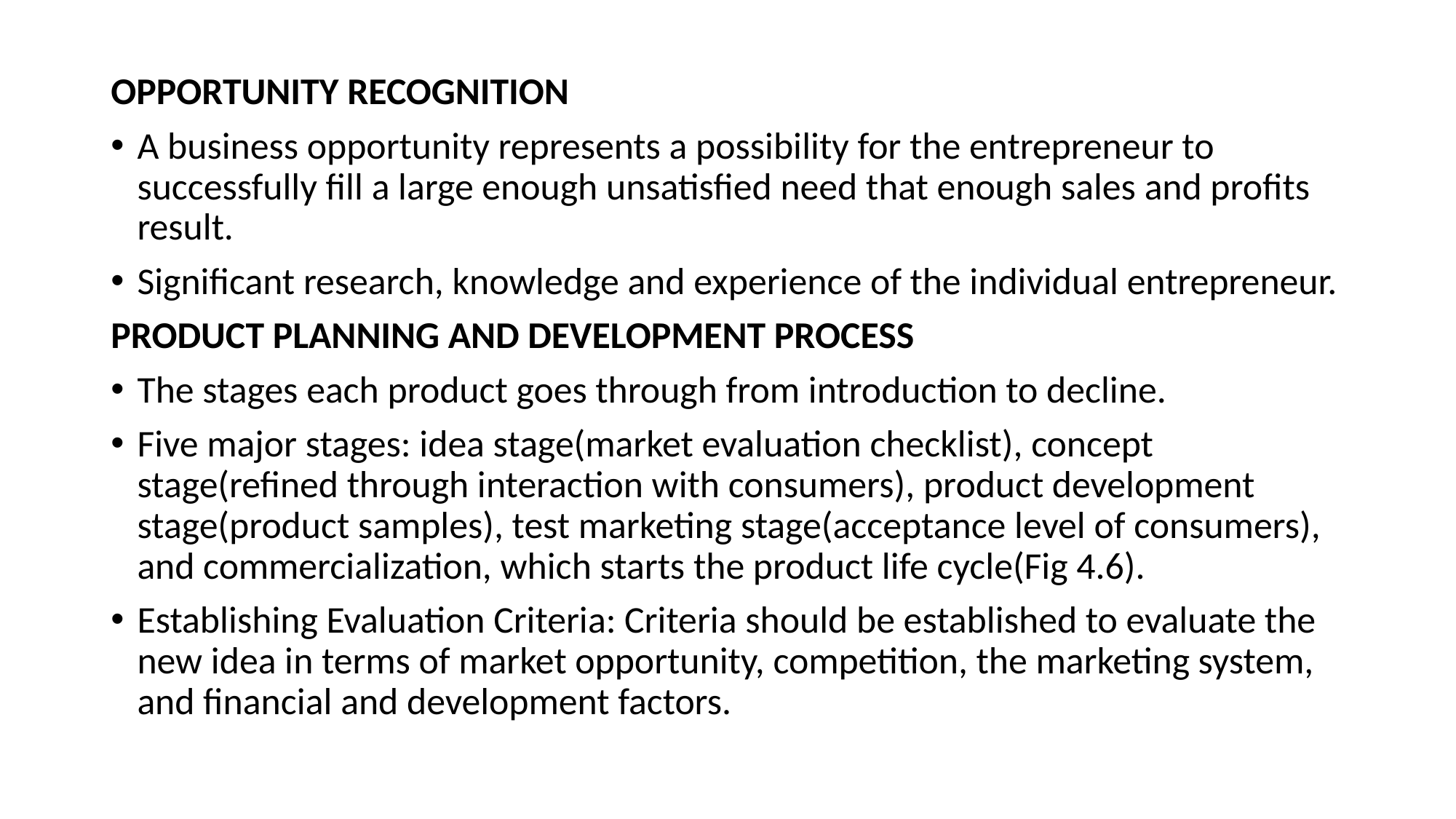

OPPORTUNITY RECOGNITION
A business opportunity represents a possibility for the entrepreneur to successfully fill a large enough unsatisfied need that enough sales and profits result.
Significant research, knowledge and experience of the individual entrepreneur.
PRODUCT PLANNING AND DEVELOPMENT PROCESS
The stages each product goes through from introduction to decline.
Five major stages: idea stage(market evaluation checklist), concept stage(refined through interaction with consumers), product development stage(product samples), test marketing stage(acceptance level of consumers), and commercialization, which starts the product life cycle(Fig 4.6).
Establishing Evaluation Criteria: Criteria should be established to evaluate the new idea in terms of market opportunity, competition, the marketing system, and financial and development factors.